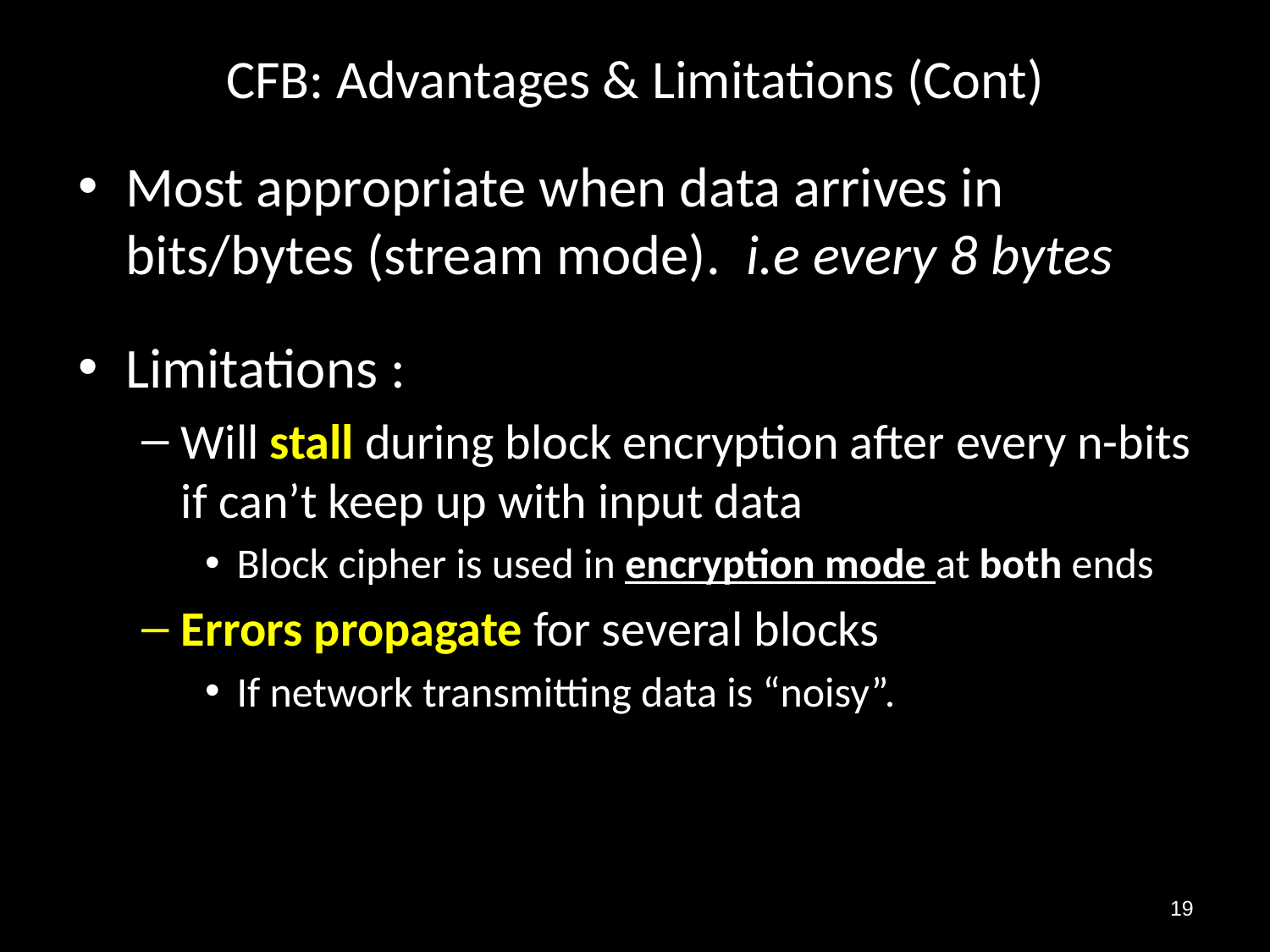

# CFB: Advantages & Limitations (Cont)
Most appropriate when data arrives in bits/bytes (stream mode).  i.e every 8 bytes

Limitations :
Will stall during block encryption after every n-bits if can’t keep up with input data
Block cipher is used in encryption mode at both ends
Errors propagate for several blocks
If network transmitting data is “noisy”.
19